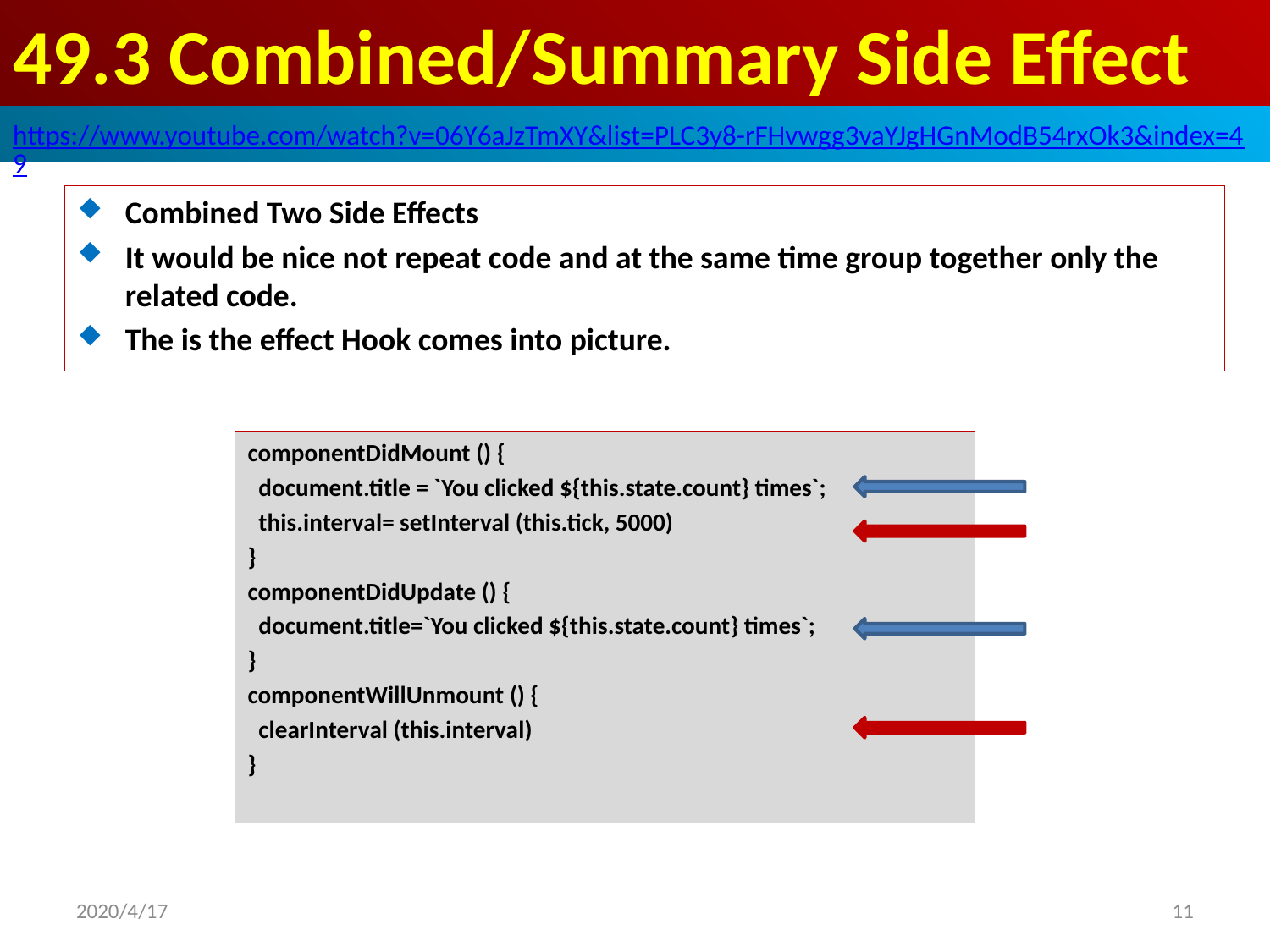

# 49.3 Combined/Summary Side Effect
https://www.youtube.com/watch?v=06Y6aJzTmXY&list=PLC3y8-rFHvwgg3vaYJgHGnModB54rxOk3&index=49
Combined Two Side Effects
It would be nice not repeat code and at the same time group together only the related code.
The is the effect Hook comes into picture.
componentDidMount () {
  document.title = `You clicked ${this.state.count} times`;
  this.interval= setInterval (this.tick, 5000)
}
componentDidUpdate () {
  document.title=`You clicked ${this.state.count} times`;
}
componentWillUnmount () {
  clearInterval (this.interval)
}

2020/4/17
11